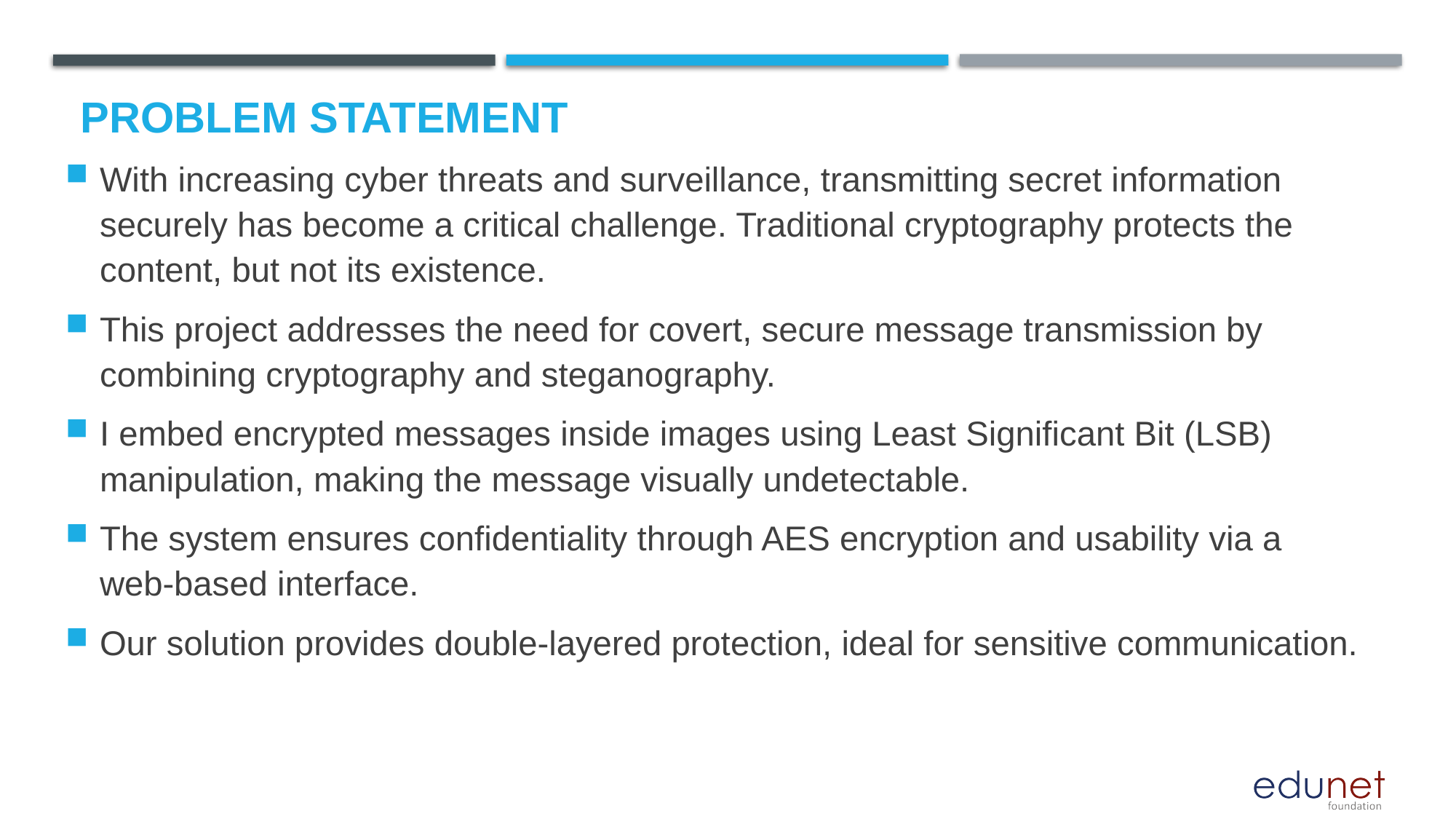

# Problem Statement
With increasing cyber threats and surveillance, transmitting secret information securely has become a critical challenge. Traditional cryptography protects the content, but not its existence.
This project addresses the need for covert, secure message transmission by combining cryptography and steganography.
I embed encrypted messages inside images using Least Significant Bit (LSB) manipulation, making the message visually undetectable.
The system ensures confidentiality through AES encryption and usability via a web-based interface.
Our solution provides double-layered protection, ideal for sensitive communication.